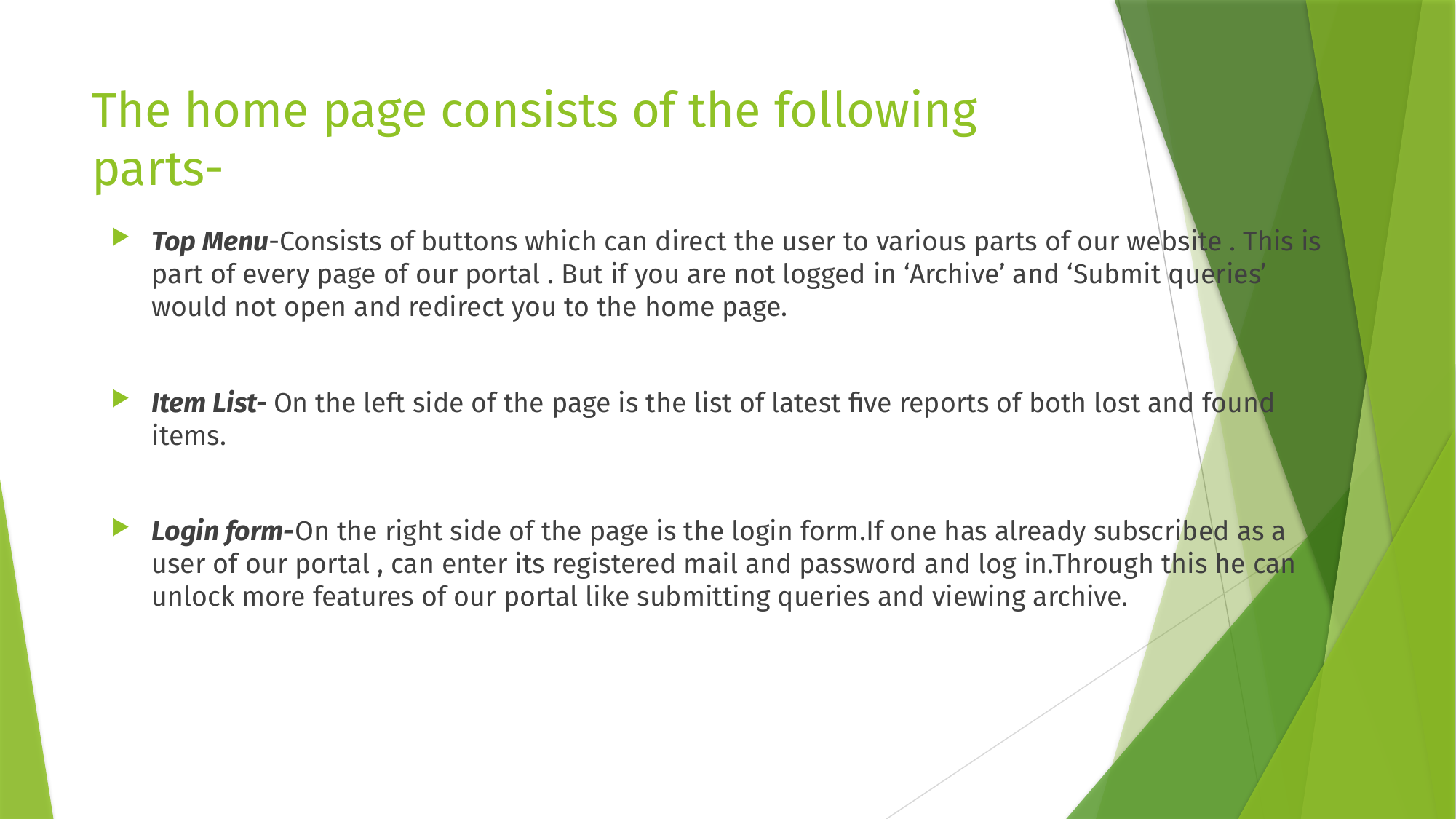

# The home page consists of the following parts-
Top Menu-Consists of buttons which can direct the user to various parts of our website . This is part of every page of our portal . But if you are not logged in ‘Archive’ and ‘Submit queries’ would not open and redirect you to the home page.

Item List- On the left side of the page is the list of latest five reports of both lost and found items.

Login form-On the right side of the page is the login form.If one has already subscribed as a user of our portal , can enter its registered mail and password and log in.Through this he can unlock more features of our portal like submitting queries and viewing archive.